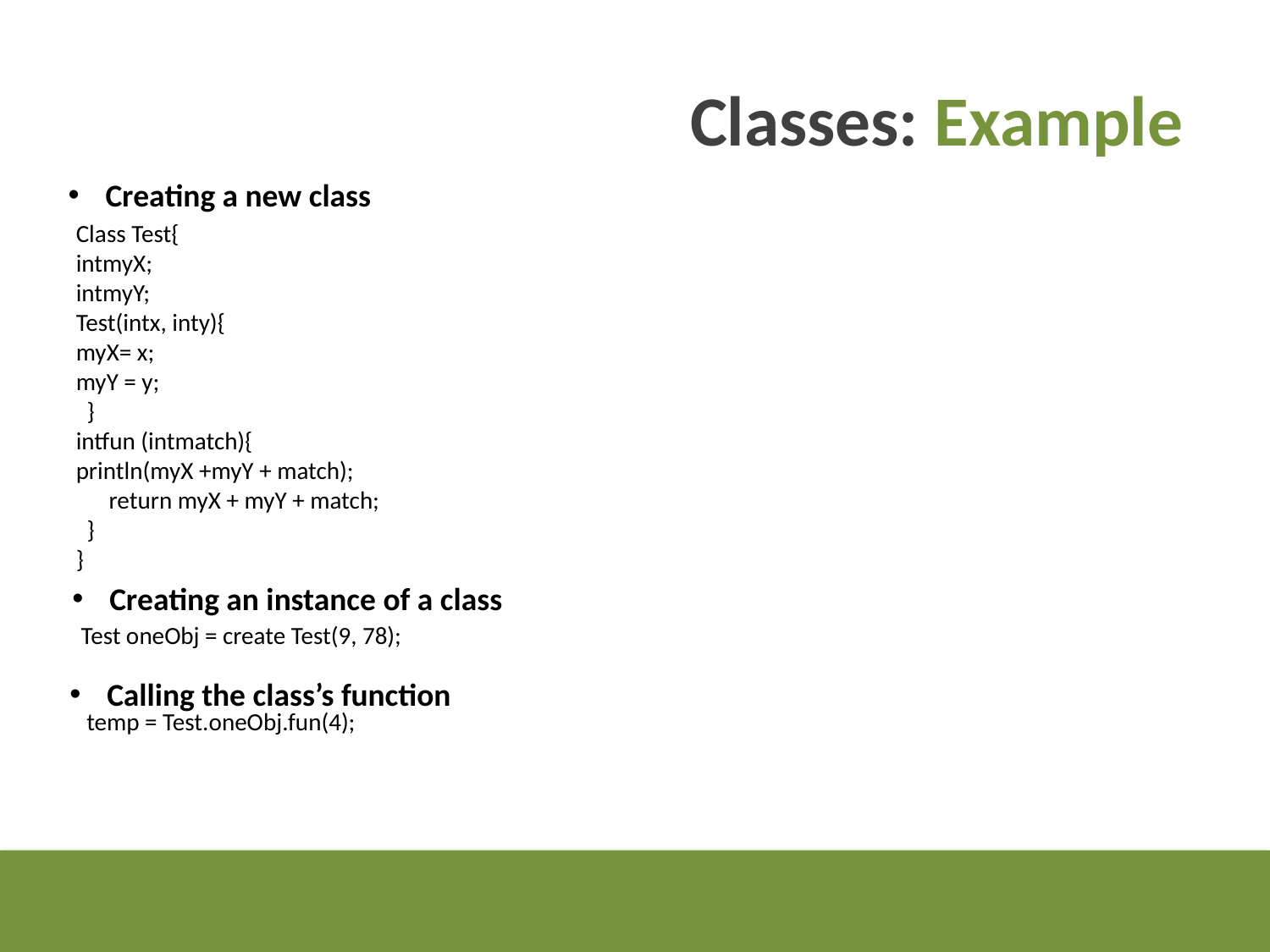

# Classes: Example
 Creating a new class
Class Test{
intmyX;
intmyY;
Test(intx, inty){
myX= x;
myY = y;
  }
intfun (intmatch){
println(myX +myY + match);
      return myX + myY + match;
  }
}

 Creating an instance of a class
 Test oneObj = create Test(9, 78);
 Calling the class’s function

temp = Test.oneObj.fun(4);